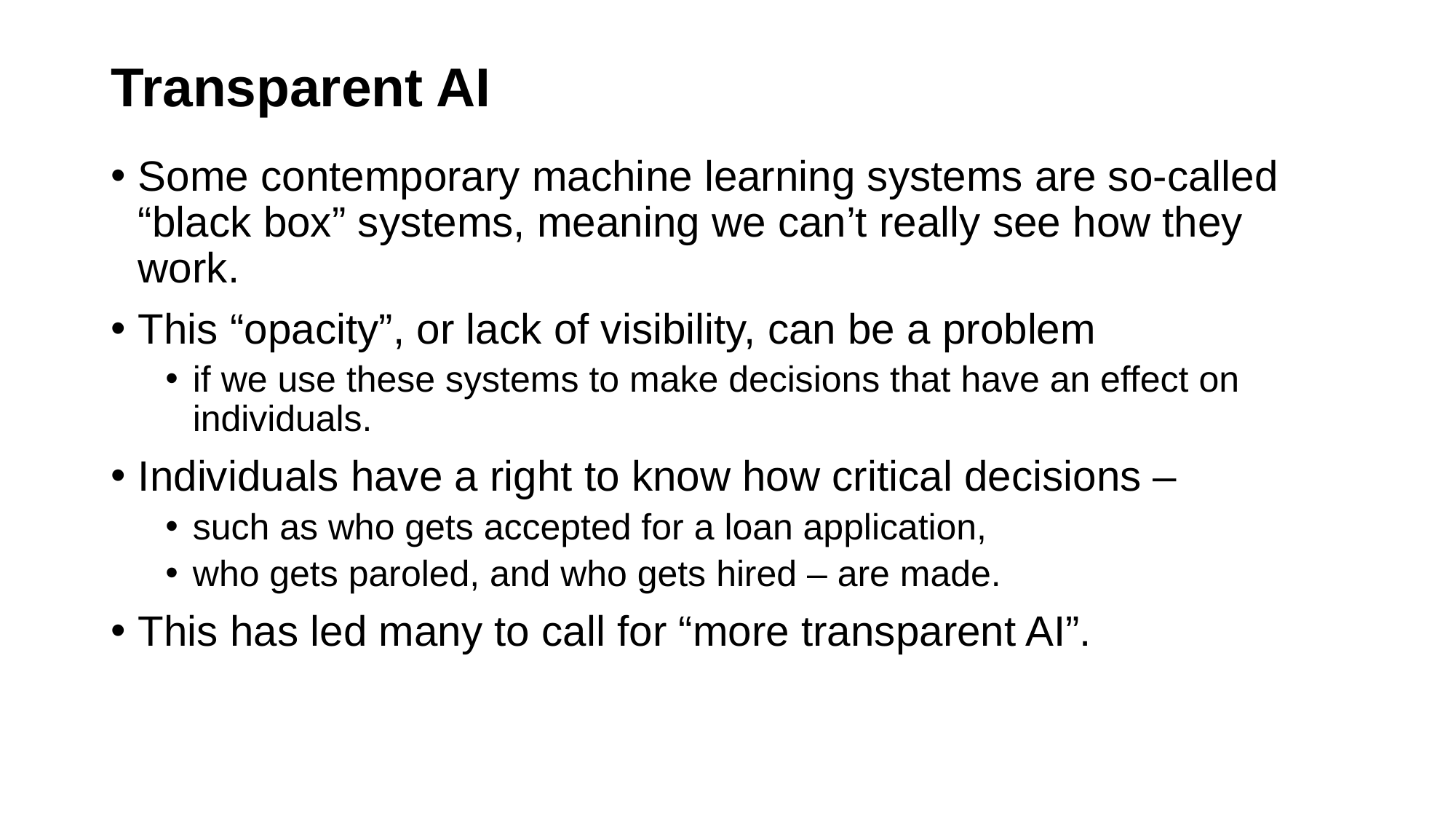

# Transparent AI
Some contemporary machine learning systems are so-called “black box” systems, meaning we can’t really see how they work.
This “opacity”, or lack of visibility, can be a problem
if we use these systems to make decisions that have an effect on individuals.
Individuals have a right to know how critical decisions –
such as who gets accepted for a loan application,
who gets paroled, and who gets hired – are made.
This has led many to call for “more transparent AI”.